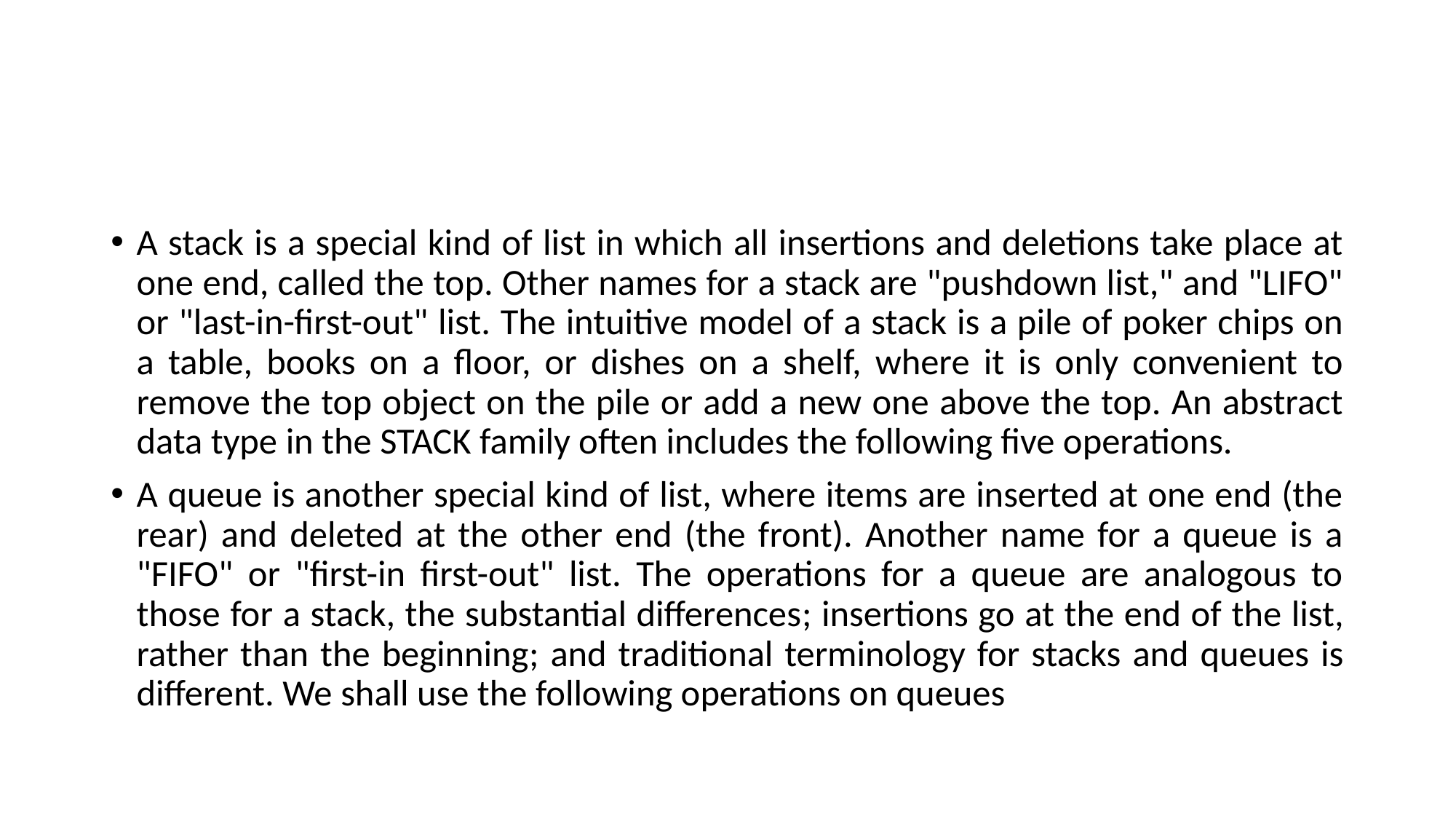

#
A stack is a special kind of list in which all insertions and deletions take place at one end, called the top. Other names for a stack are "pushdown list," and "LIFO" or "last-in-first-out" list. The intuitive model of a stack is a pile of poker chips on a table, books on a floor, or dishes on a shelf, where it is only convenient to remove the top object on the pile or add a new one above the top. An abstract data type in the STACK family often includes the following five operations.
A queue is another special kind of list, where items are inserted at one end (the rear) and deleted at the other end (the front). Another name for a queue is a "FIFO" or "first-in first-out" list. The operations for a queue are analogous to those for a stack, the substantial differences; insertions go at the end of the list, rather than the beginning; and traditional terminology for stacks and queues is different. We shall use the following operations on queues